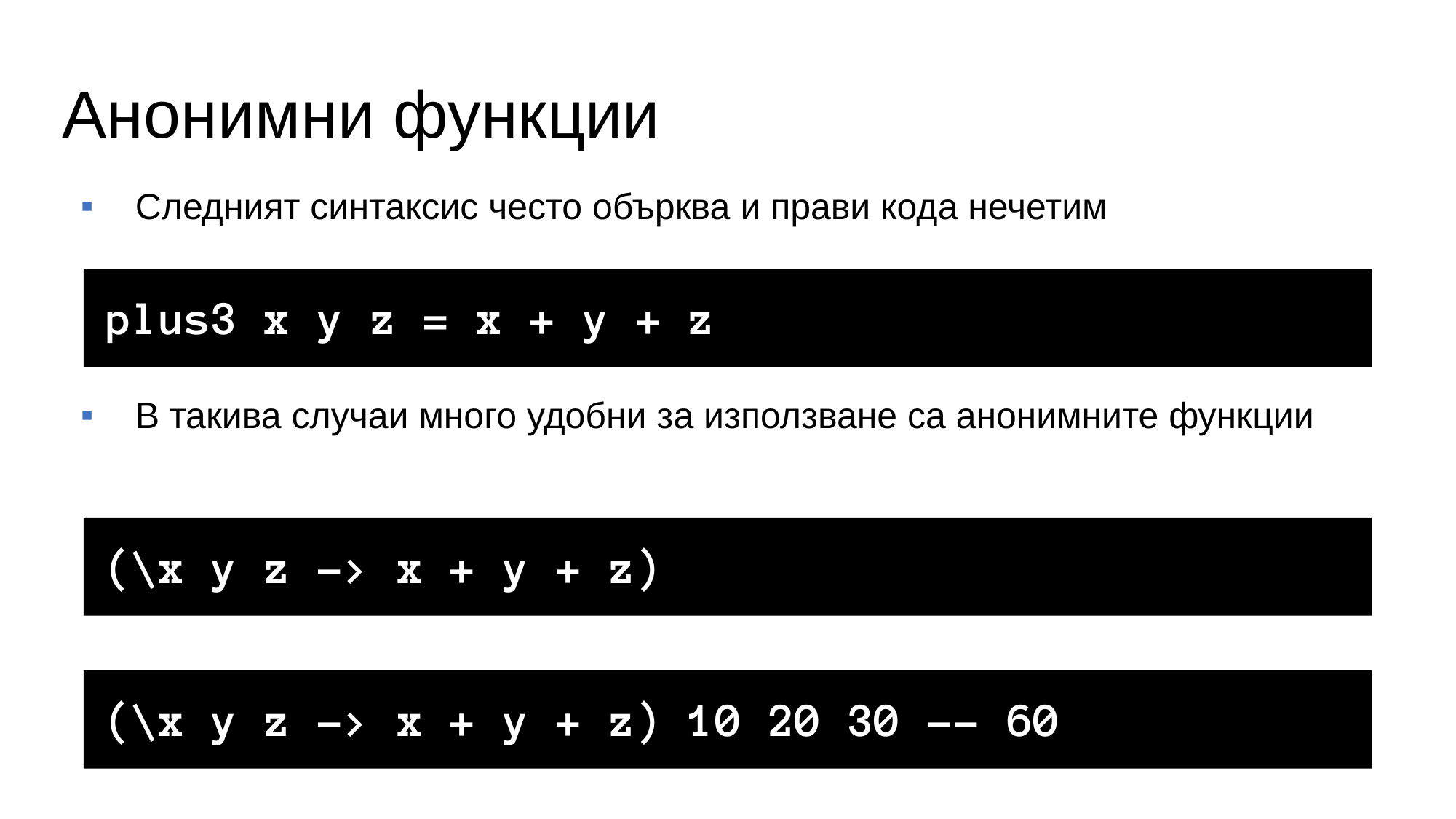

# Анонимни функции
Следният синтаксис често обърква и прави кода нечетим
plus3 x y z = x + y + z
В такива случаи много удобни за използване са анонимните функции
(\x y z -> x + y + z)
(\x y z -> x + y + z) 10 20 30 -- 60